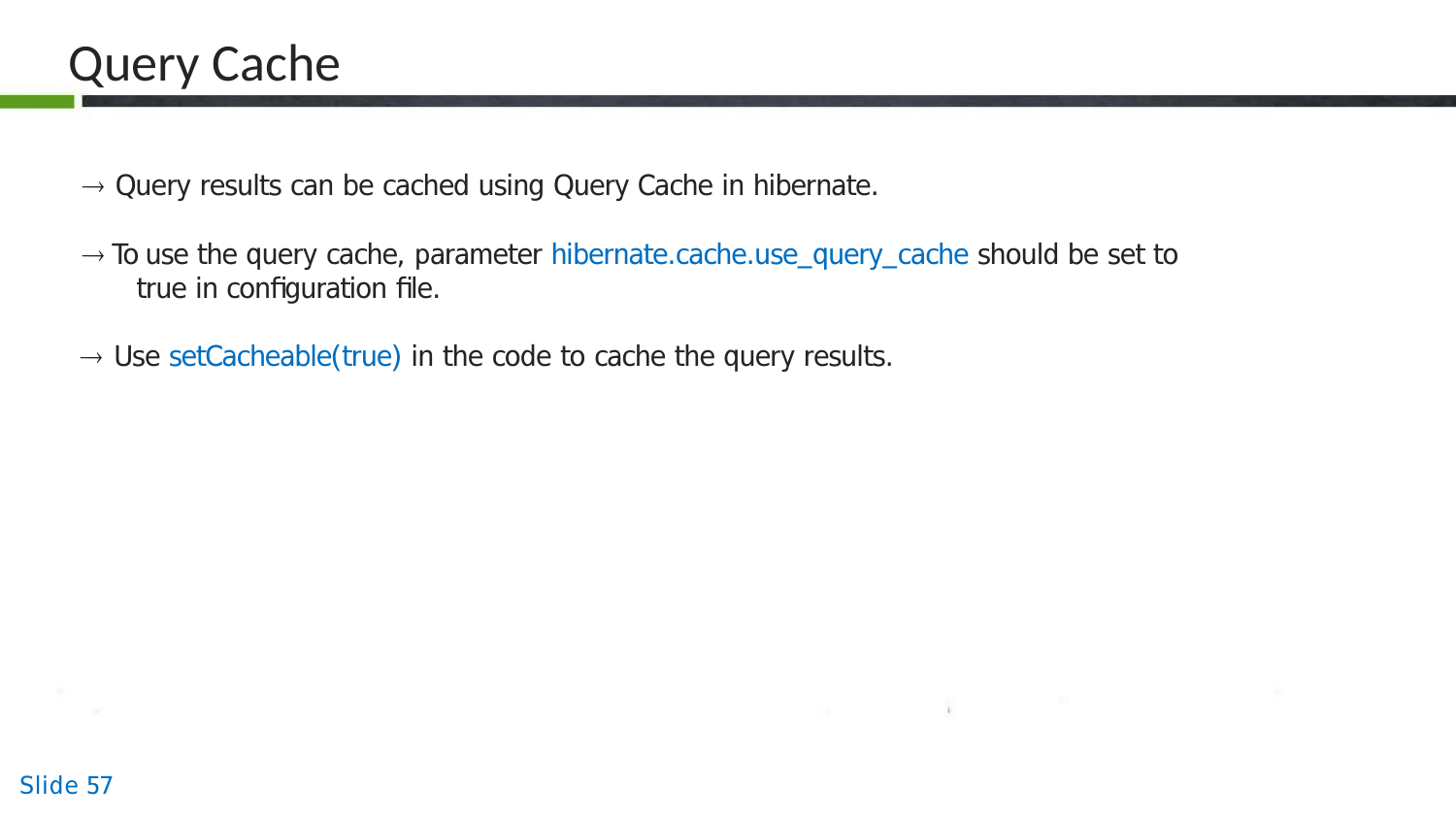

# Query Cache

→ Query results can be cached using Query Cache in hibernate.

→ To use the query cache, parameter hibernate.cache.use_query_cache should be set to  true in configuration file.

→ Use setCacheable(true) in the code to cache the query results.
Slide 57